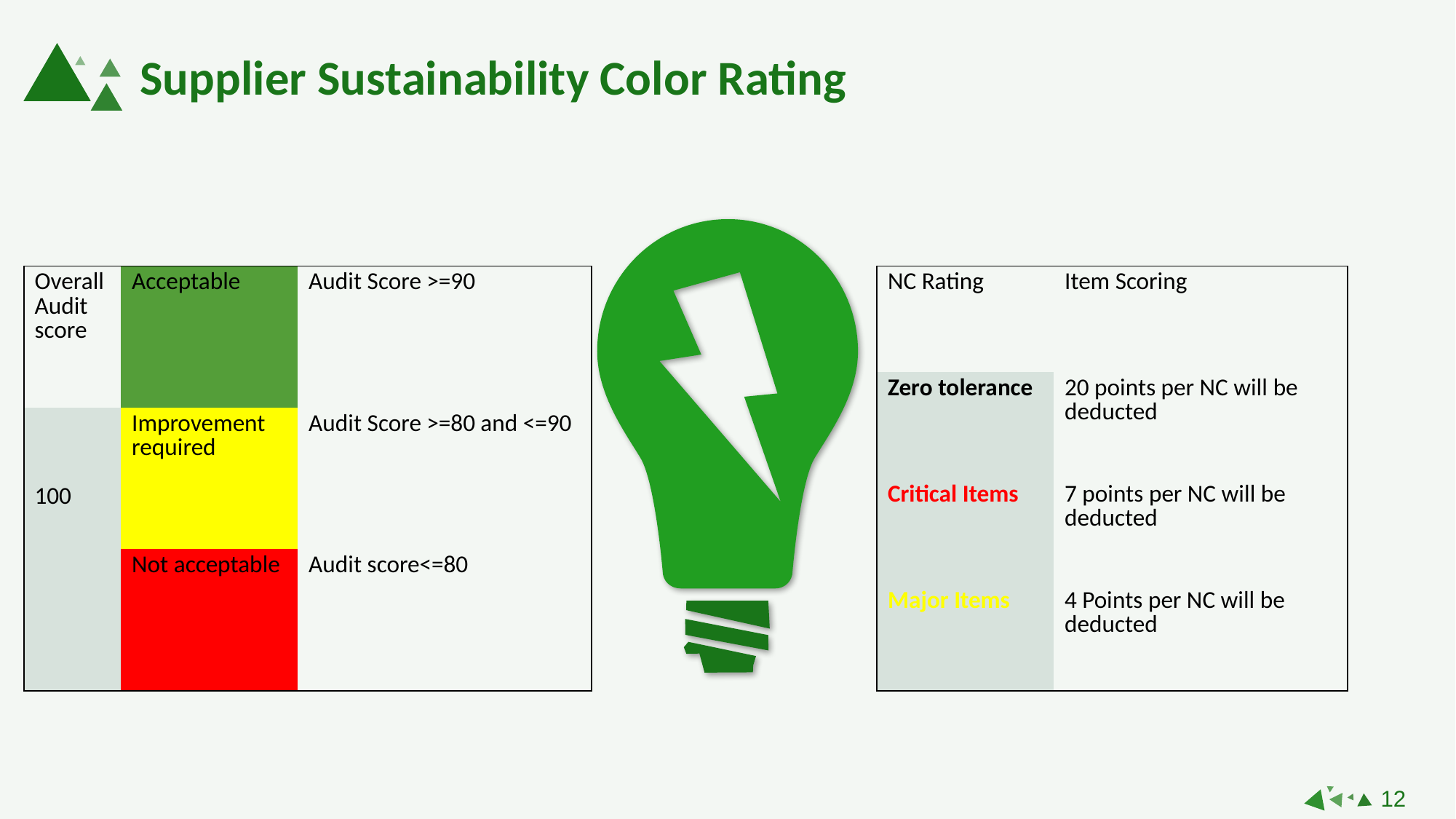

Supplier Sustainability Color Rating

| Overall Audit score | Acceptable | Audit Score >=90 |
| --- | --- | --- |
| 100 | Improvement required | Audit Score >=80 and <=90 |
|  | Not acceptable | Audit score<=80 |
| NC Rating | Item Scoring |
| --- | --- |
| Zero tolerance | 20 points per NC will be deducted |
| Critical Items | 7 points per NC will be deducted |
| Major Items | 4 Points per NC will be deducted |

12